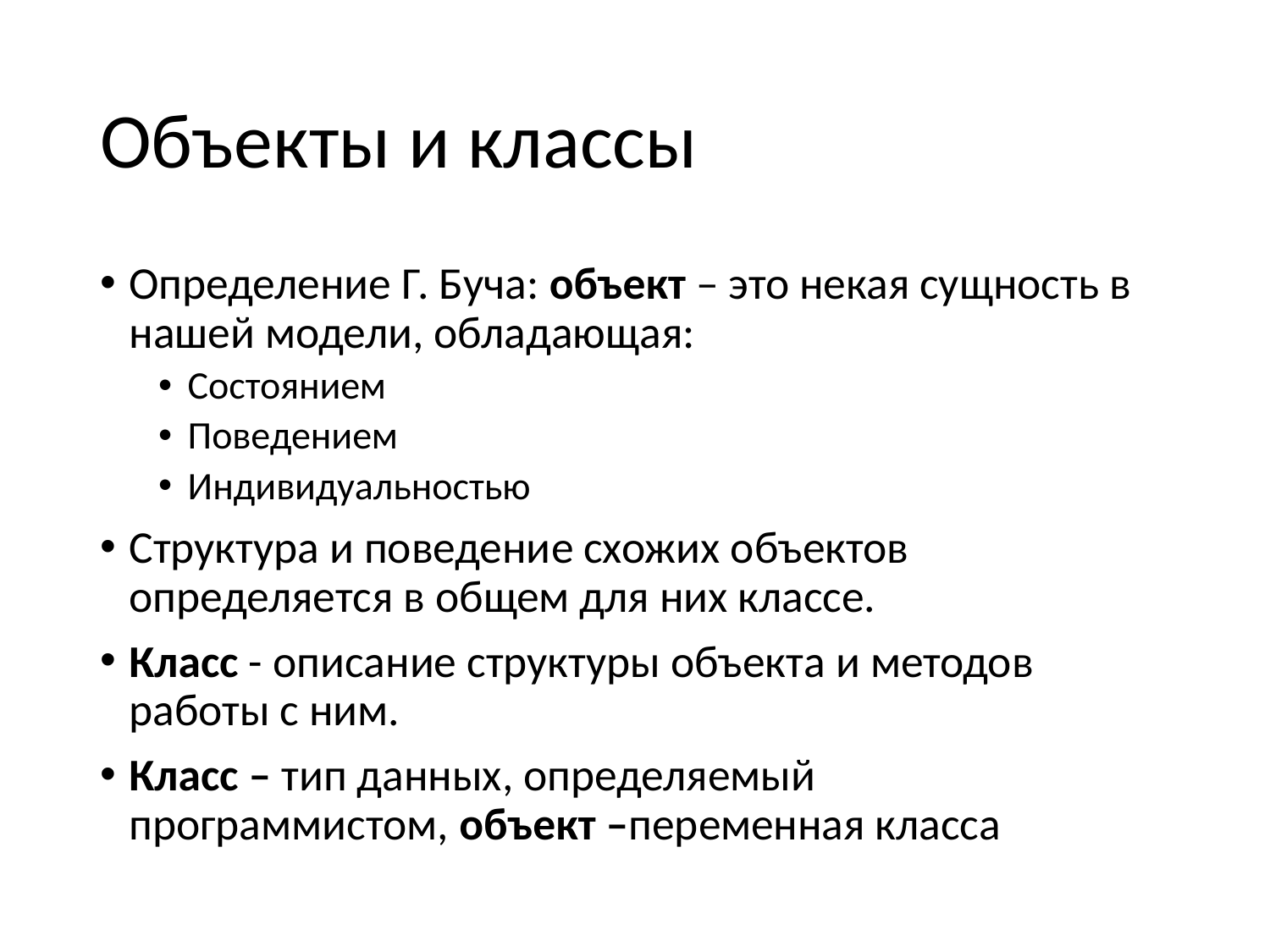

# Объекты и классы
Определение Г. Буча: объект – это некая сущность в нашей модели, обладающая:
Состоянием
Поведением
Индивидуальностью
Структура и поведение схожих объектов определяется в общем для них классе.
Класс - описание структуры объекта и методов работы с ним.
Класс – тип данных, определяемый программистом, объект –переменная класса